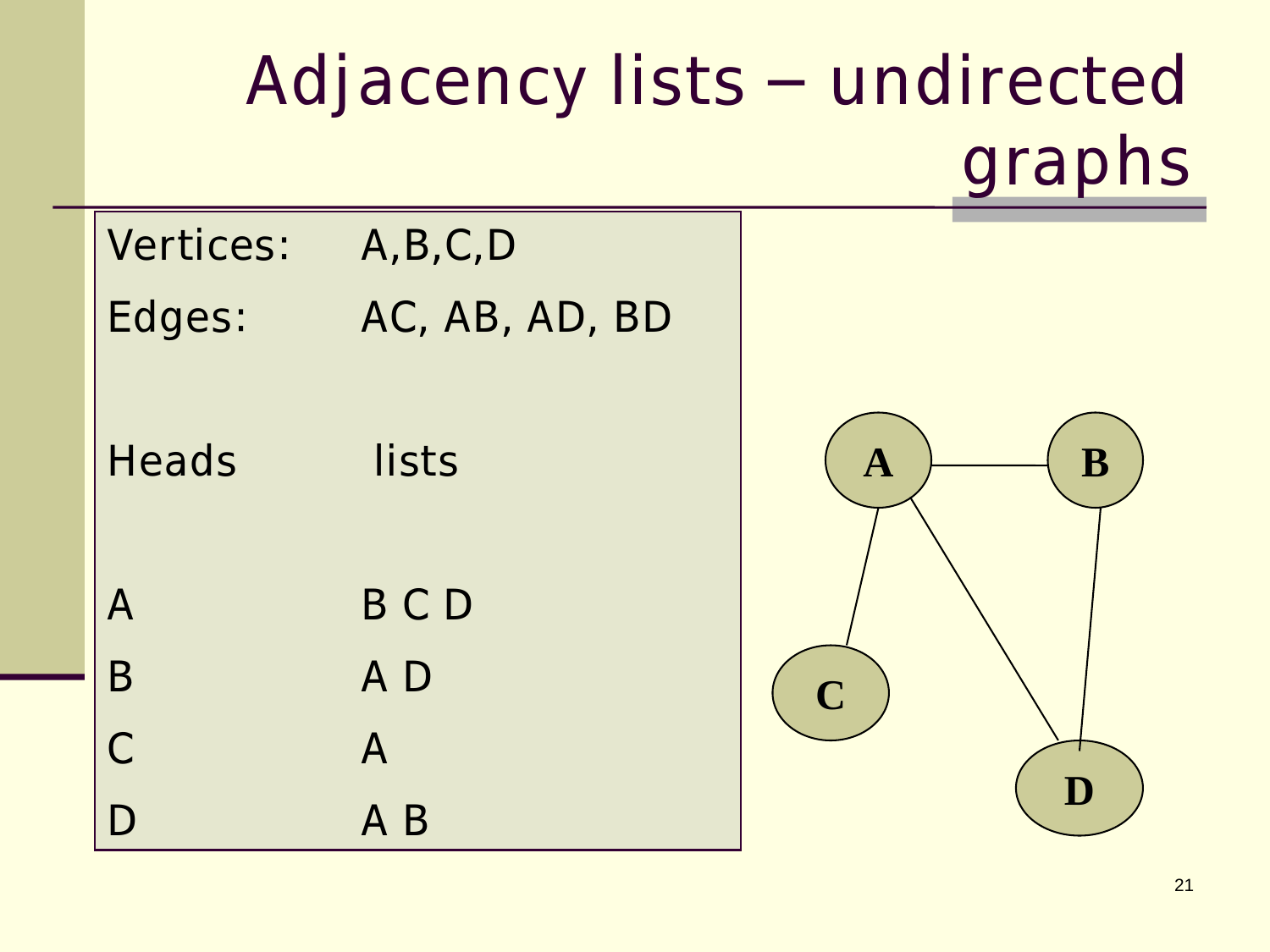

# Adjacency lists – undirected graphs
Vertices:	A,B,C,D
Edges:	AC, AB, AD, BD

Heads	 lists

A		B C D
B		A D
C		A
D		A B
A
B

C
D
21